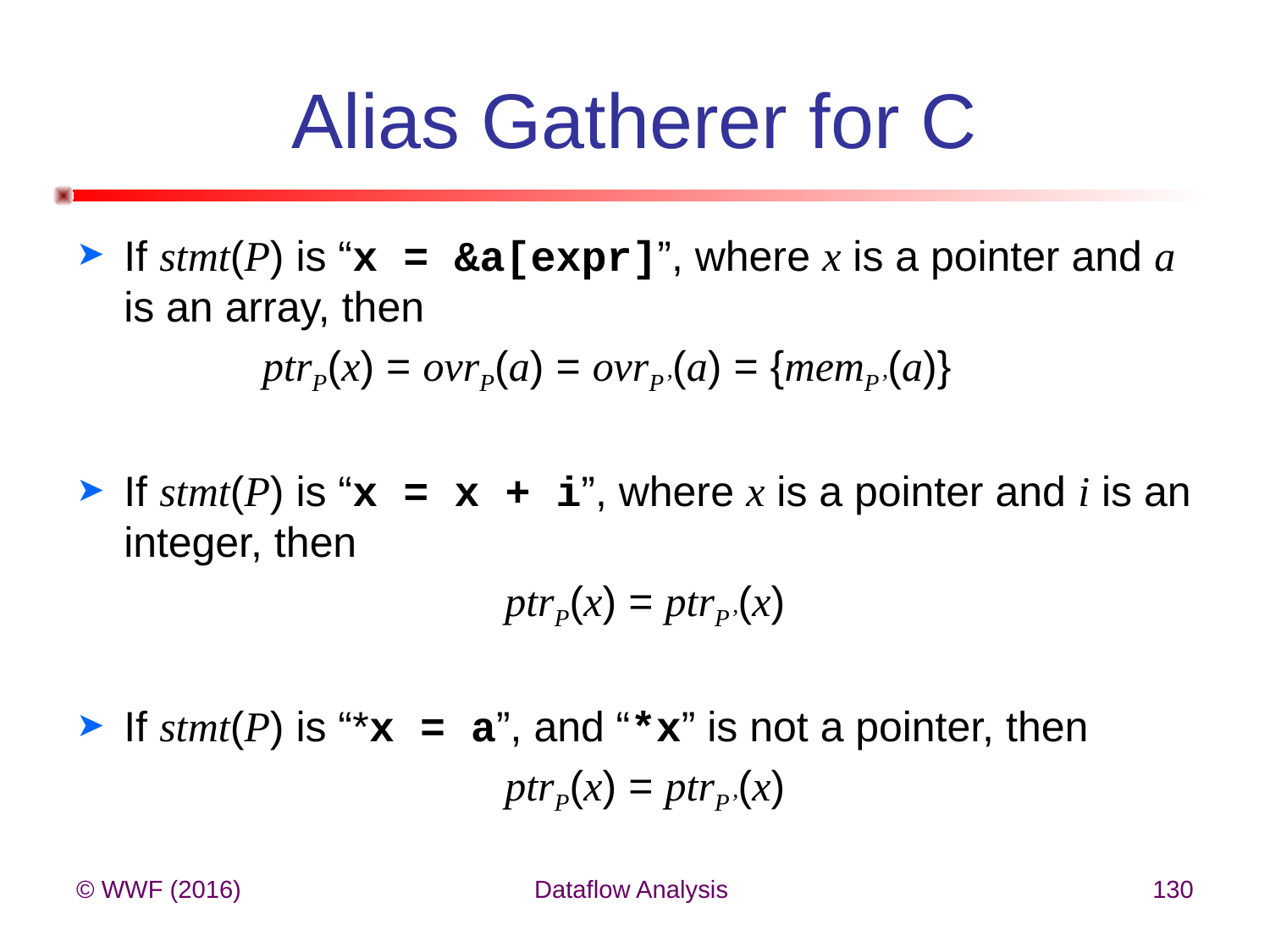

# Alias Gatherer for C
If stmt(P) is “x = &a[expr]”, where x is a pointer and a is an array, then
		 ptrP(x) = ovrP(a) = ovrP’(a) = {memP’(a)}

If stmt(P) is “x = x + i”, where x is a pointer and i is an integer, then
		 		ptrP(x) = ptrP’(x)

If stmt(P) is “*x = a”, and “*x” is not a pointer, then
		 		ptrP(x) = ptrP’(x)
© WWF (2016)
Dataflow Analysis
130